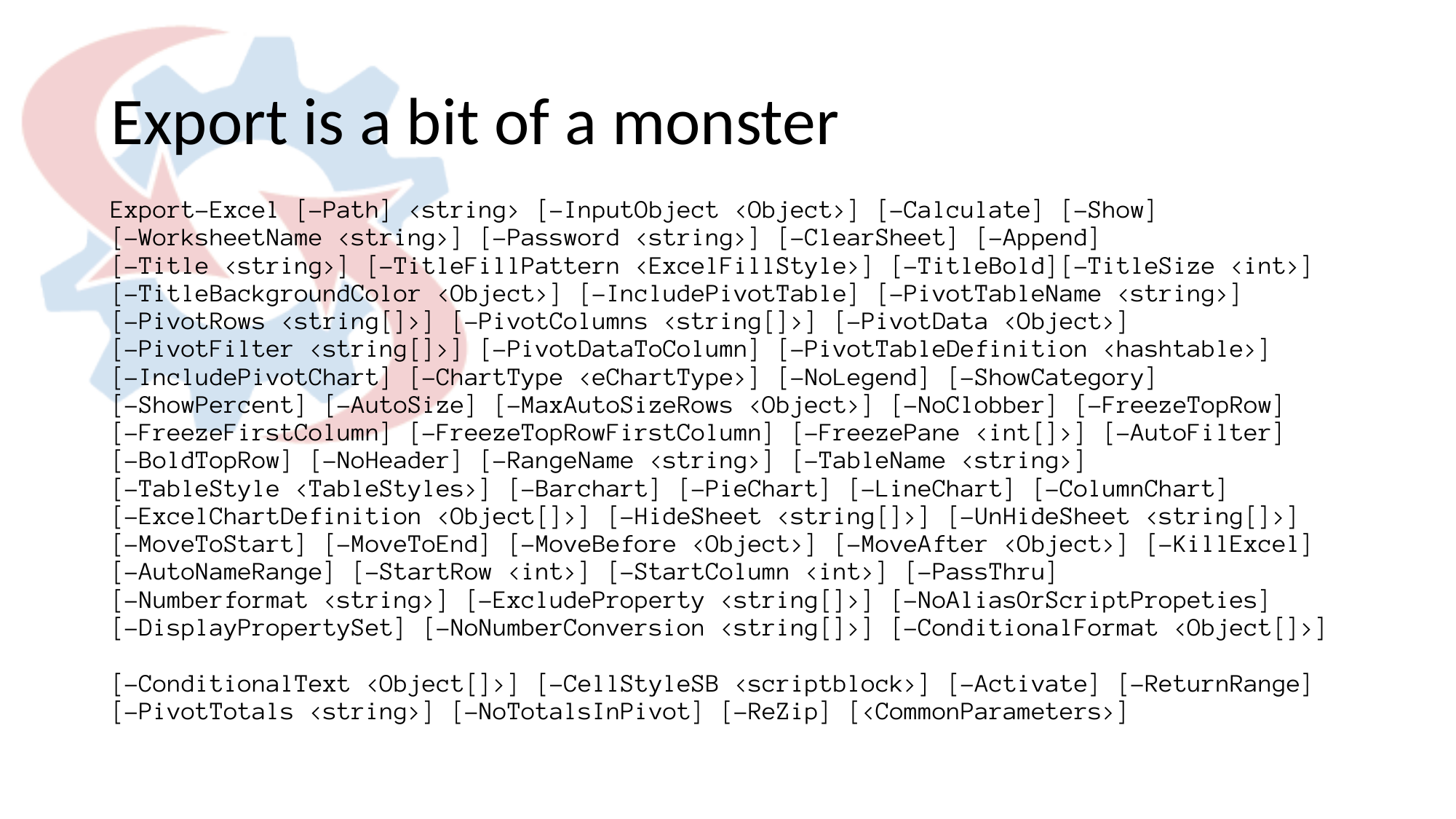

# Export is a bit of a monster
Export-Excel [-Path] <string> [-InputObject <Object>] [-Calculate] [-Show]
[-WorksheetName <string>] [-Password <string>] [-ClearSheet] [-Append]
[-Title <string>] [-TitleFillPattern <ExcelFillStyle>] [-TitleBold][-TitleSize <int>] [-TitleBackgroundColor <Object>] [-IncludePivotTable] [-PivotTableName <string>]
[-PivotRows <string[]>] [-PivotColumns <string[]>] [-PivotData <Object>]
[-PivotFilter <string[]>] [-PivotDataToColumn] [-PivotTableDefinition <hashtable>]
[-IncludePivotChart] [-ChartType <eChartType>] [-NoLegend] [-ShowCategory]
[-ShowPercent] [-AutoSize] [-MaxAutoSizeRows <Object>] [-NoClobber] [-FreezeTopRow]
[-FreezeFirstColumn] [-FreezeTopRowFirstColumn] [-FreezePane <int[]>] [-AutoFilter]
[-BoldTopRow] [-NoHeader] [-RangeName <string>] [-TableName <string>]
[-TableStyle <TableStyles>] [-Barchart] [-PieChart] [-LineChart] [-ColumnChart]
[-ExcelChartDefinition <Object[]>] [-HideSheet <string[]>] [-UnHideSheet <string[]>] [-MoveToStart] [-MoveToEnd] [-MoveBefore <Object>] [-MoveAfter <Object>] [-KillExcel] [-AutoNameRange] [-StartRow <int>] [-StartColumn <int>] [-PassThru]
[-Numberformat <string>] [-ExcludeProperty <string[]>] [-NoAliasOrScriptPropeties]
[-DisplayPropertySet] [-NoNumberConversion <string[]>] [-ConditionalFormat <Object[]>]
[-ConditionalText <Object[]>] [-CellStyleSB <scriptblock>] [-Activate] [-ReturnRange] [-PivotTotals <string>] [-NoTotalsInPivot] [-ReZip] [<CommonParameters>]